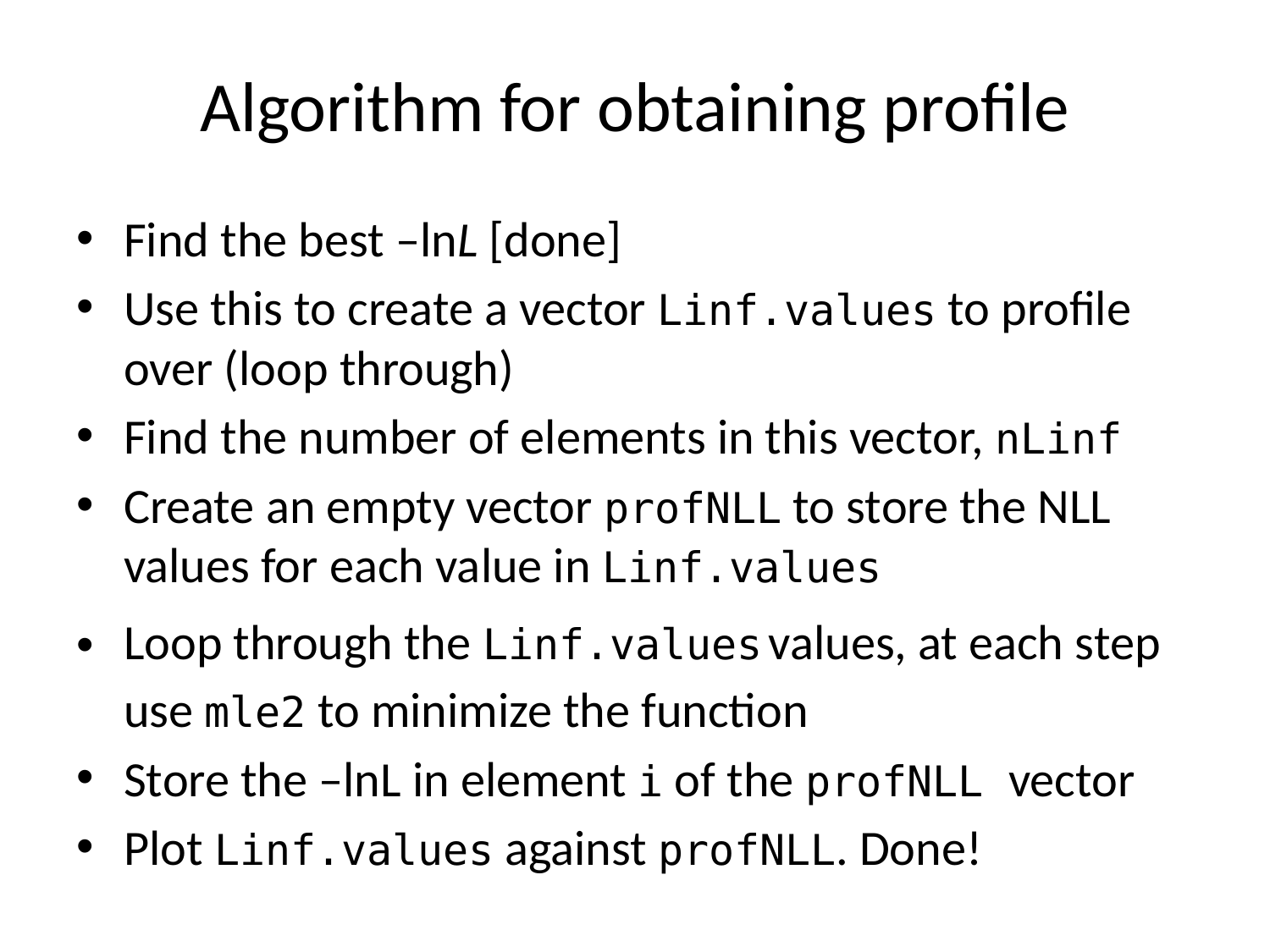

# Algorithm for obtaining profile
Find the best –lnL [done]
Use this to create a vector Linf.values to profile over (loop through)
Find the number of elements in this vector, nLinf
Create an empty vector profNLL to store the NLL values for each value in Linf.values
Loop through the Linf.values values, at each step use mle2 to minimize the function
Store the –lnL in element i of the profNLL vector
Plot Linf.values against profNLL. Done!